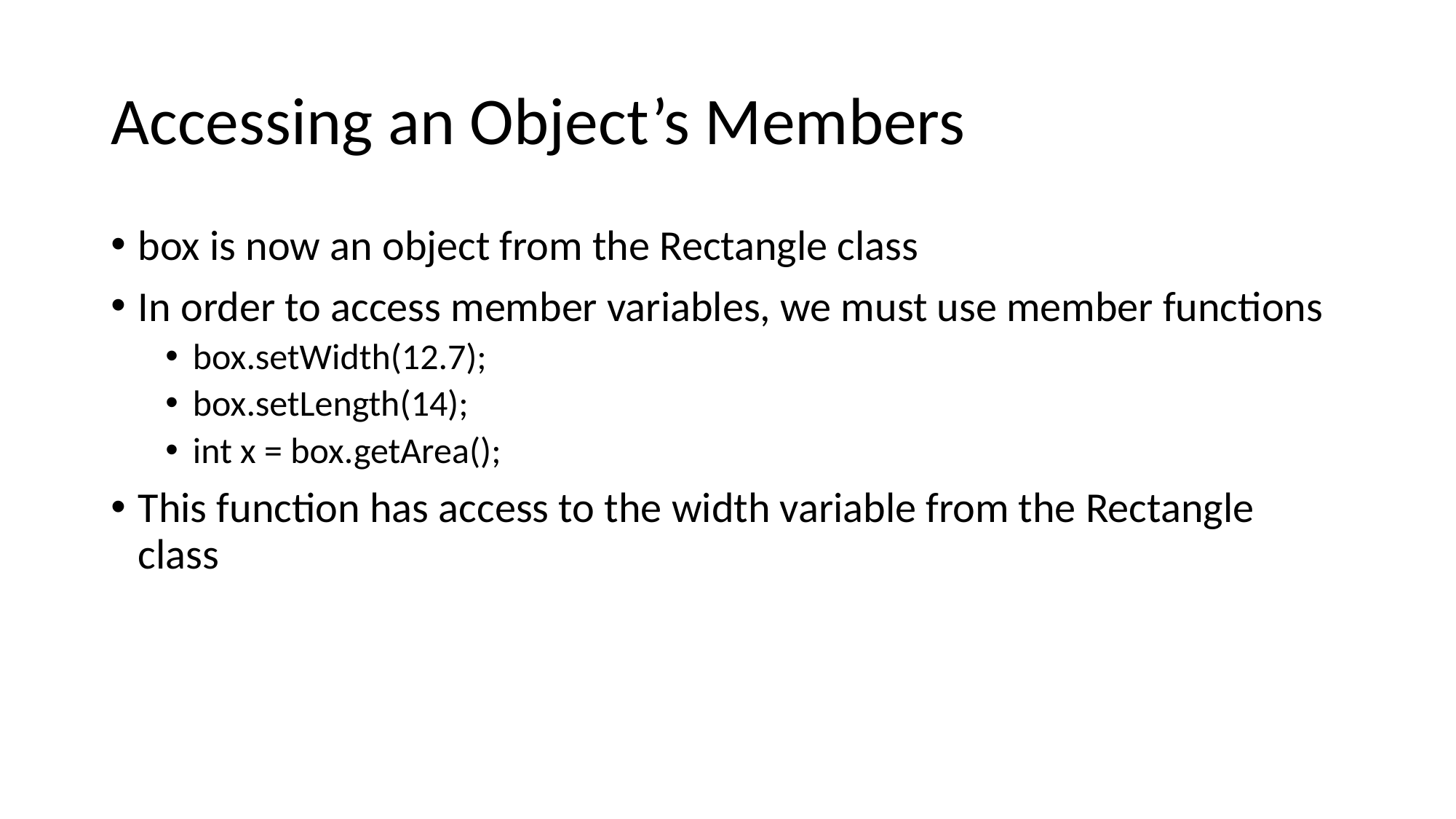

# Accessing an Object’s Members
box is now an object from the Rectangle class
In order to access member variables, we must use member functions
box.setWidth(12.7);
box.setLength(14);
int x = box.getArea();
This function has access to the width variable from the Rectangle class